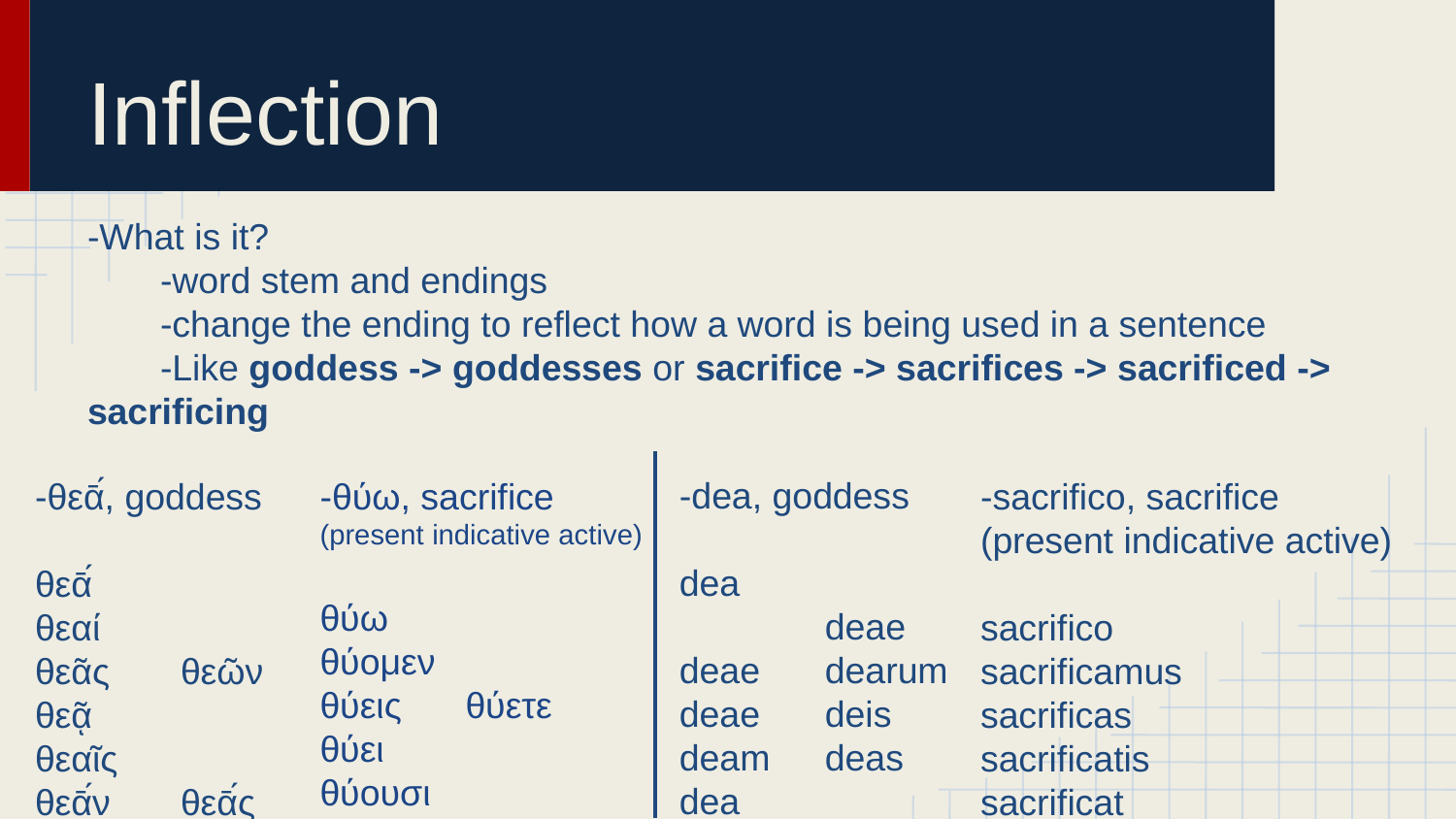

# Inflection
-What is it?
-word stem and endings
-change the ending to reflect how a word is being used in a sentence
-Like goddess -> goddesses or sacrifice -> sacrifices -> sacrificed -> sacrificing

-θεᾱ́, goddess

θεᾱ́		θεαί
θεᾶς	θεῶν
θεᾷ		θεαῖς
θεᾱ́ν	θεᾱ́ς
θεᾱ́		θεαί

-θύω, sacrifice
(present indicative active)

θύω		θύομεν
θύεις	θύετε
θύει		θύουσι
-dea, goddess

dea		deae
deae	dearum
deae	deis
deam	deas
dea		deis
-sacrifico, sacrifice
(present indicative active)

sacrifico		sacrificamus
sacrificas	sacrificatis
sacrificat		sacrificant